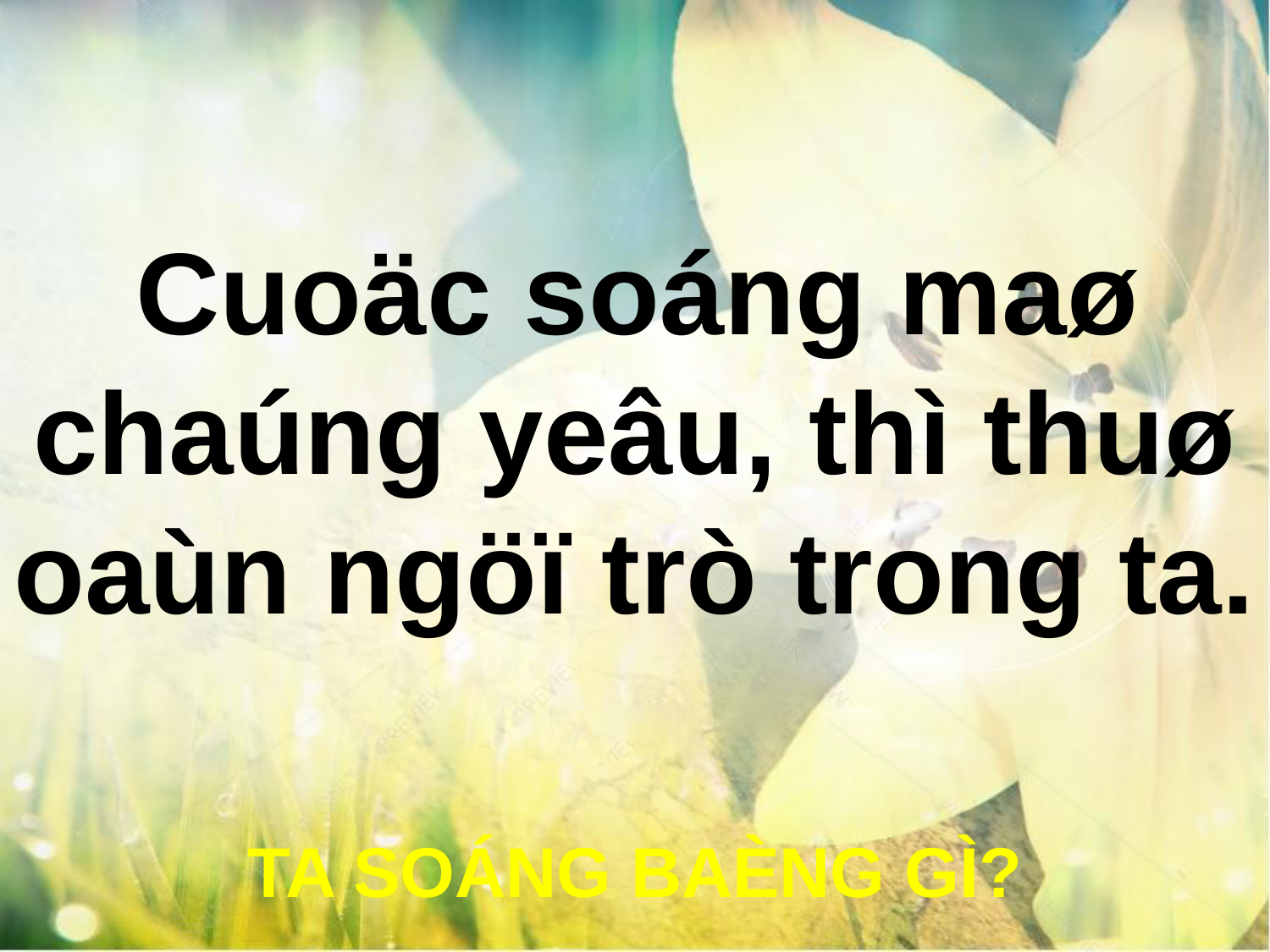

Cuoäc soáng maø
chaúng yeâu, thì thuø oaùn ngöï trò trong ta.
TA SOÁNG BAÈNG GÌ?